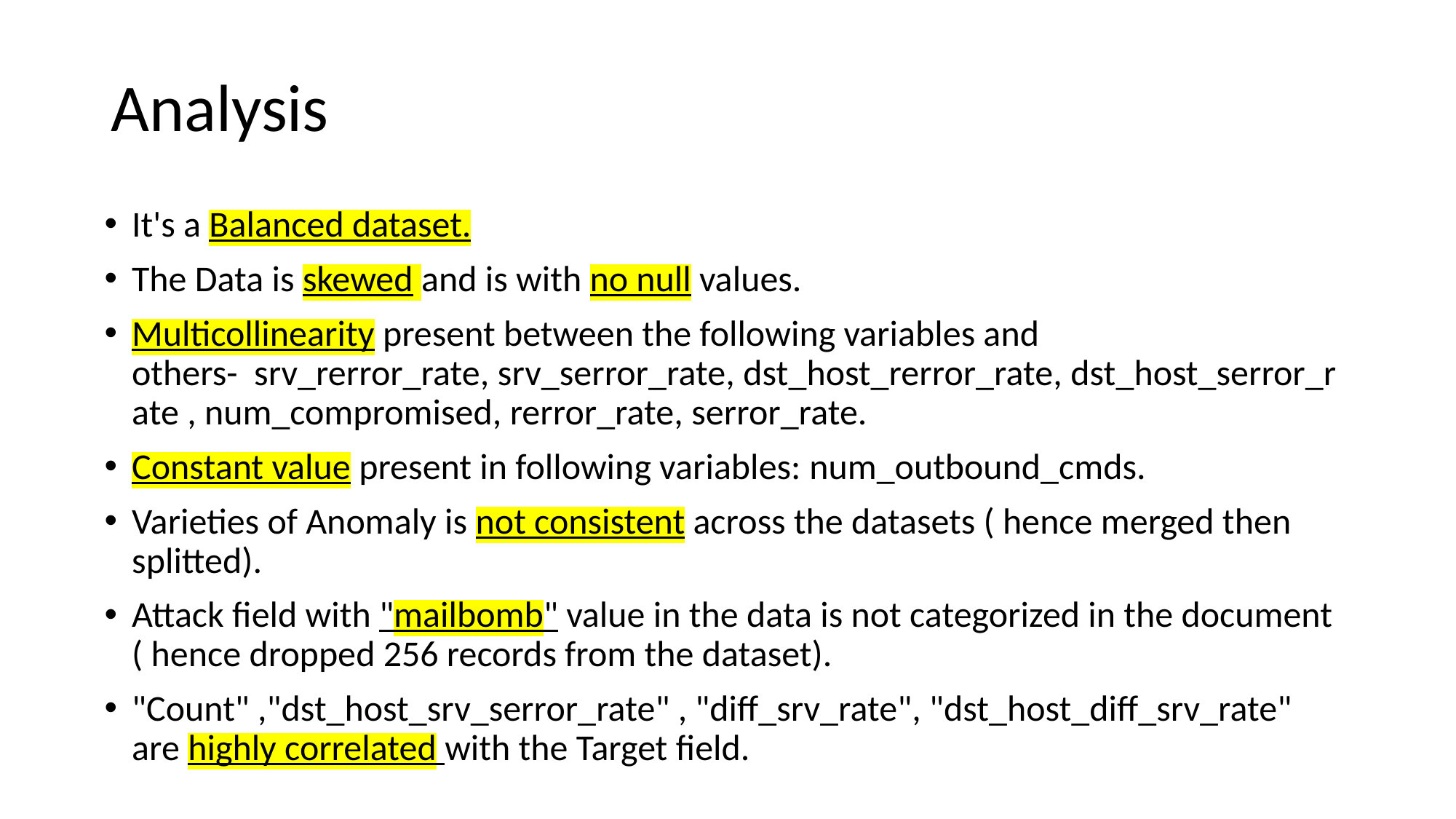

# Analysis
It's a Balanced dataset.
The Data is skewed and is with no null values.
Multicollinearity present between the following variables and others-  srv_rerror_rate, srv_serror_rate, dst_host_rerror_rate, dst_host_serror_rate , num_compromised, rerror_rate, serror_rate.
Constant value present in following variables: num_outbound_cmds.
Varieties of Anomaly is not consistent across the datasets ( hence merged then splitted).
Attack field with "mailbomb" value in the data is not categorized in the document ( hence dropped 256 records from the dataset).
"Count" ,"dst_host_srv_serror_rate" , "diff_srv_rate", "dst_host_diff_srv_rate" are highly correlated with the Target field.